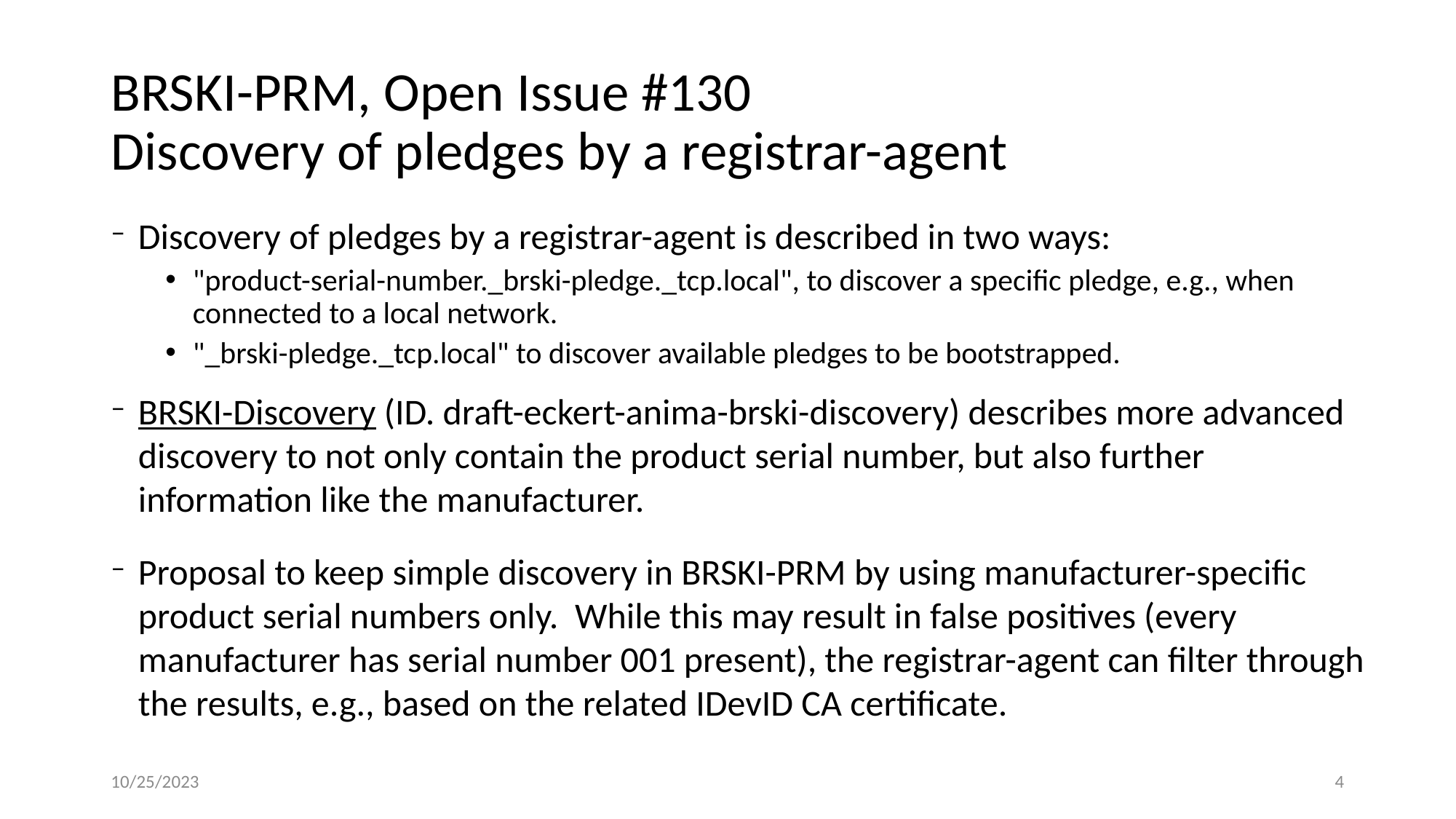

# BRSKI-PRM, Open Issue #130 Discovery of pledges by a registrar-agent
Discovery of pledges by a registrar-agent is described in two ways:
"product-serial-number._brski-pledge._tcp.local", to discover a specific pledge, e.g., when connected to a local network.
"_brski-pledge._tcp.local" to discover available pledges to be bootstrapped.
BRSKI-Discovery (ID. draft-eckert-anima-brski-discovery) describes more advanced discovery to not only contain the product serial number, but also further information like the manufacturer.

Proposal to keep simple discovery in BRSKI-PRM by using manufacturer-specific product serial numbers only.  While this may result in false positives (every manufacturer has serial number 001 present), the registrar-agent can filter through the results, e.g., based on the related IDevID CA certificate.

10/25/2023
4